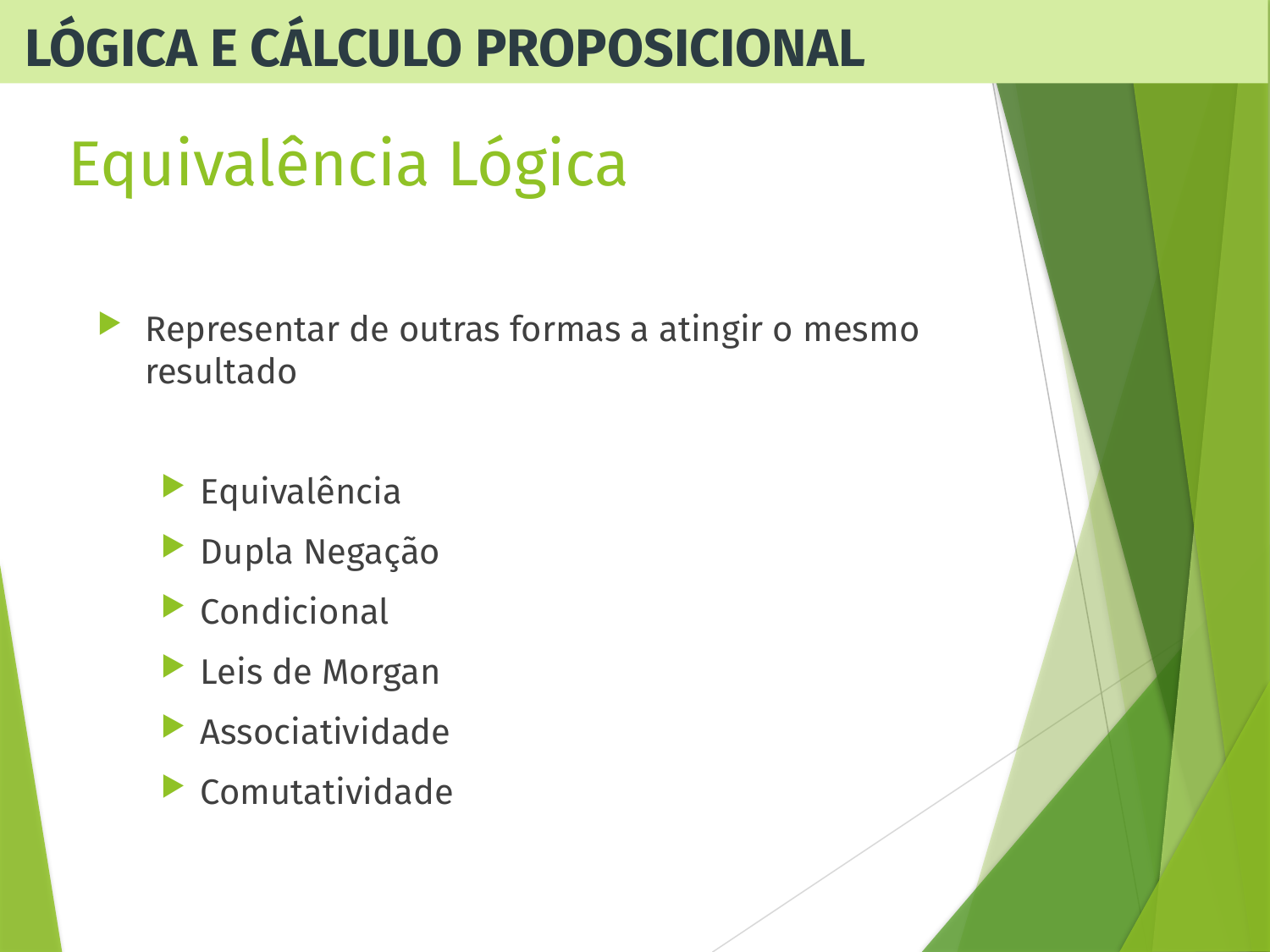

Lógica e Cálculo Proposicional
# Equivalência Lógica
Representar de outras formas a atingir o mesmo resultado

Equivalência
Dupla Negação
Condicional
Leis de Morgan
Associatividade
Comutatividade